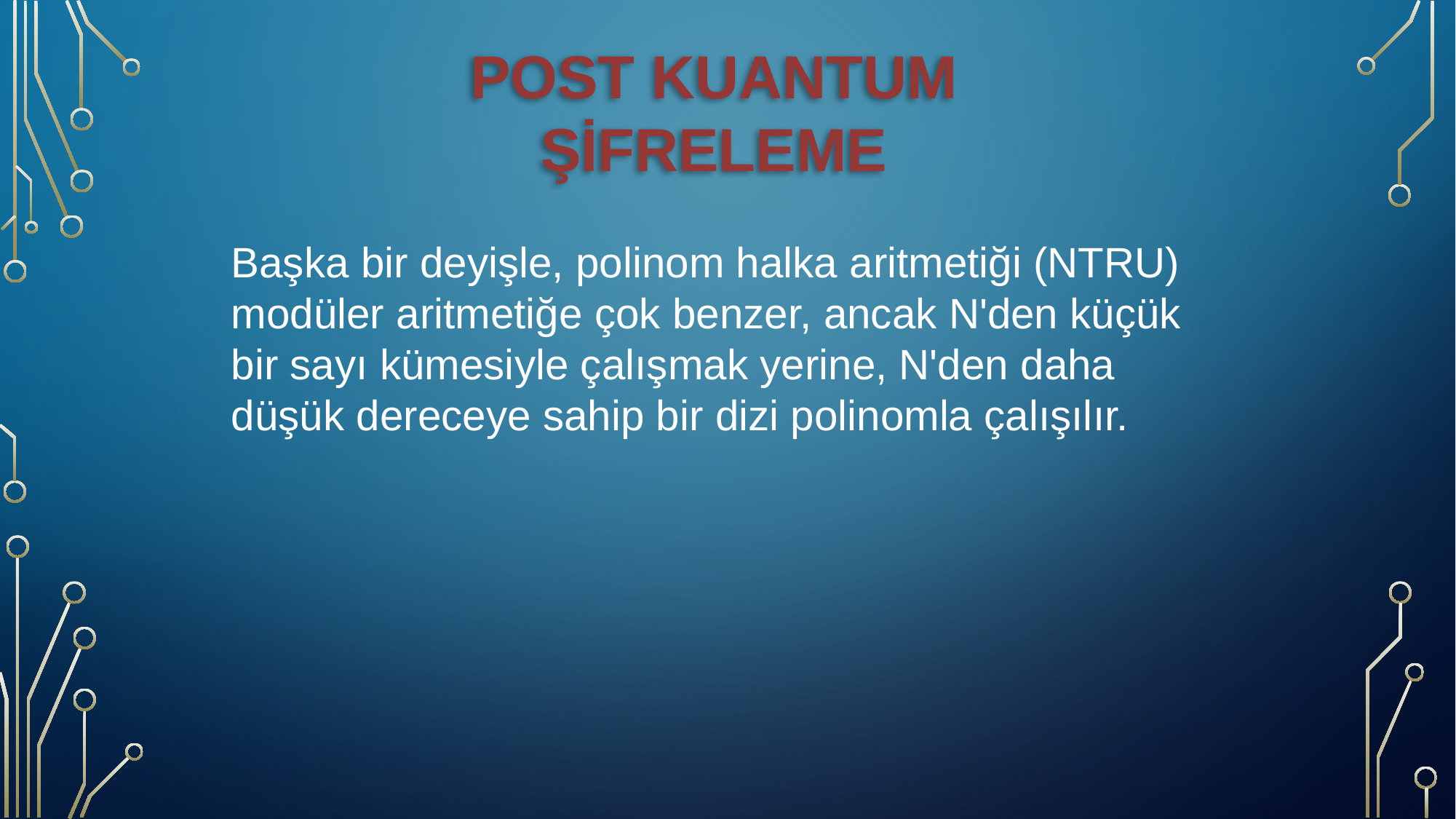

POST KUANTUM ŞİFRELEME
Başka bir deyişle, polinom halka aritmetiği (NTRU) modüler aritmetiğe çok benzer, ancak N'den küçük bir sayı kümesiyle çalışmak yerine, N'den daha düşük dereceye sahip bir dizi polinomla çalışılır.